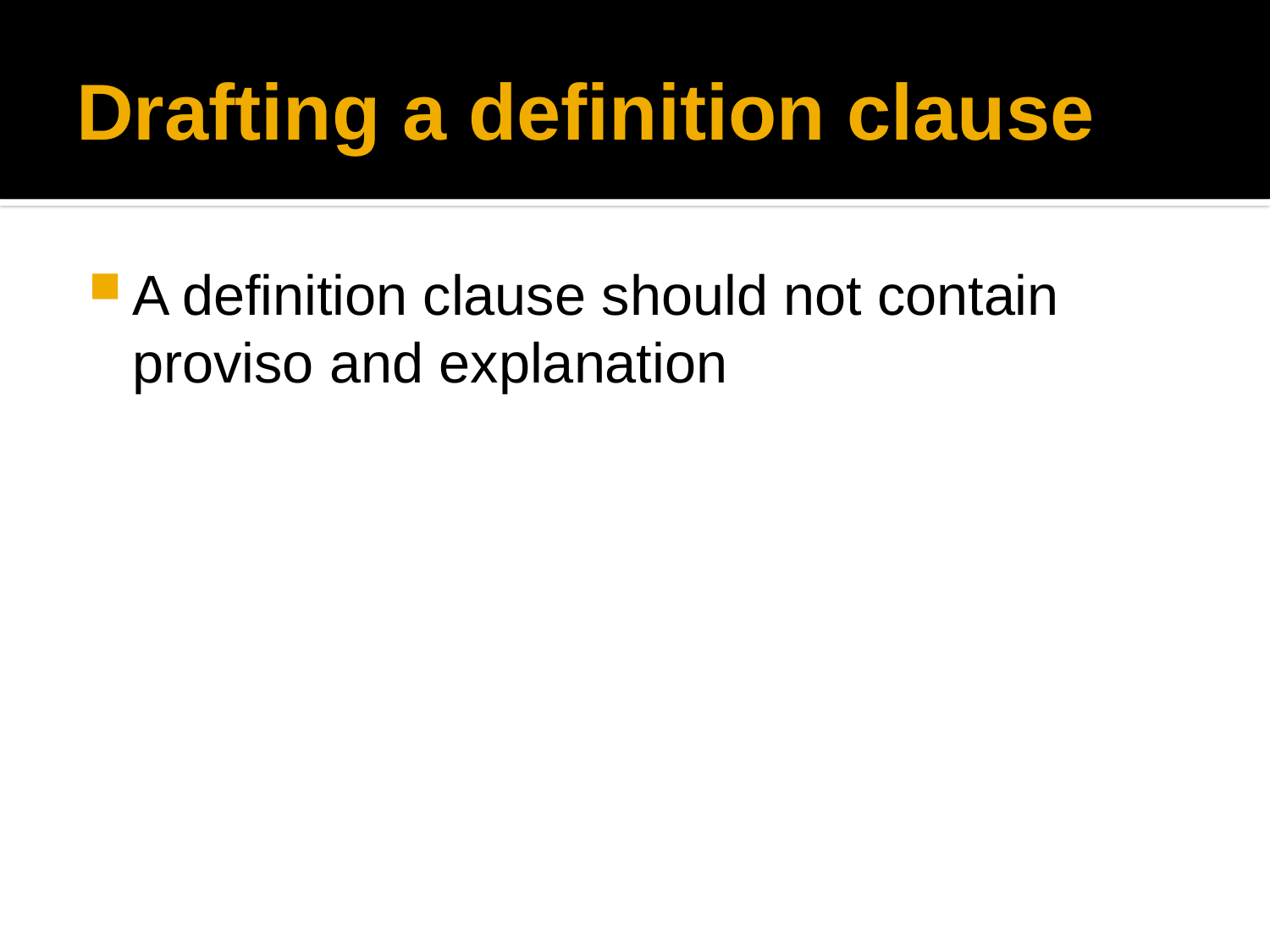

# Drafting a definition clause
A definition clause should not contain proviso and explanation